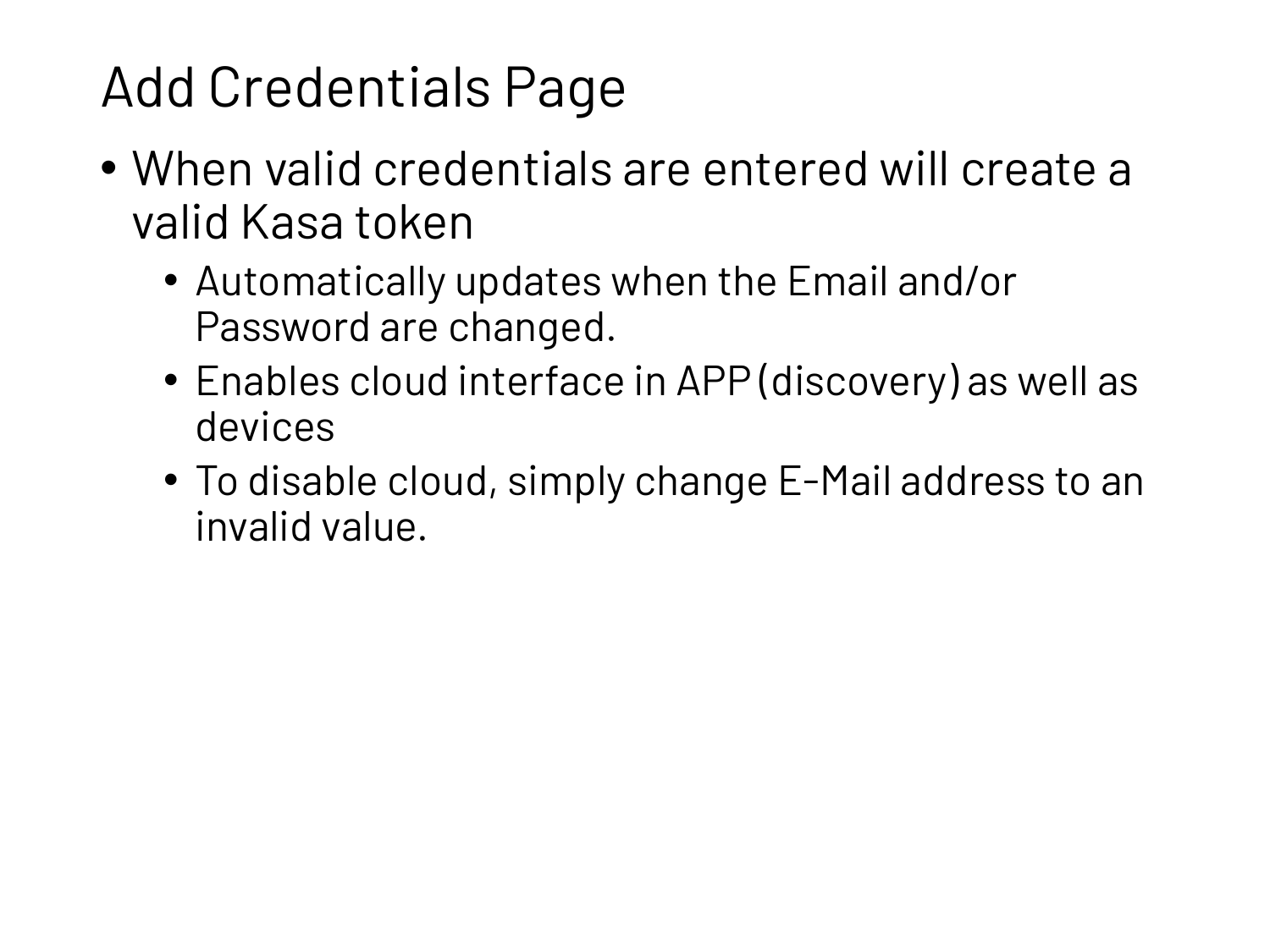

# Add Credentials Page
When valid credentials are entered will create a valid Kasa token
Automatically updates when the Email and/or Password are changed.
Enables cloud interface in APP (discovery) as well as devices
To disable cloud, simply change E-Mail address to an invalid value.